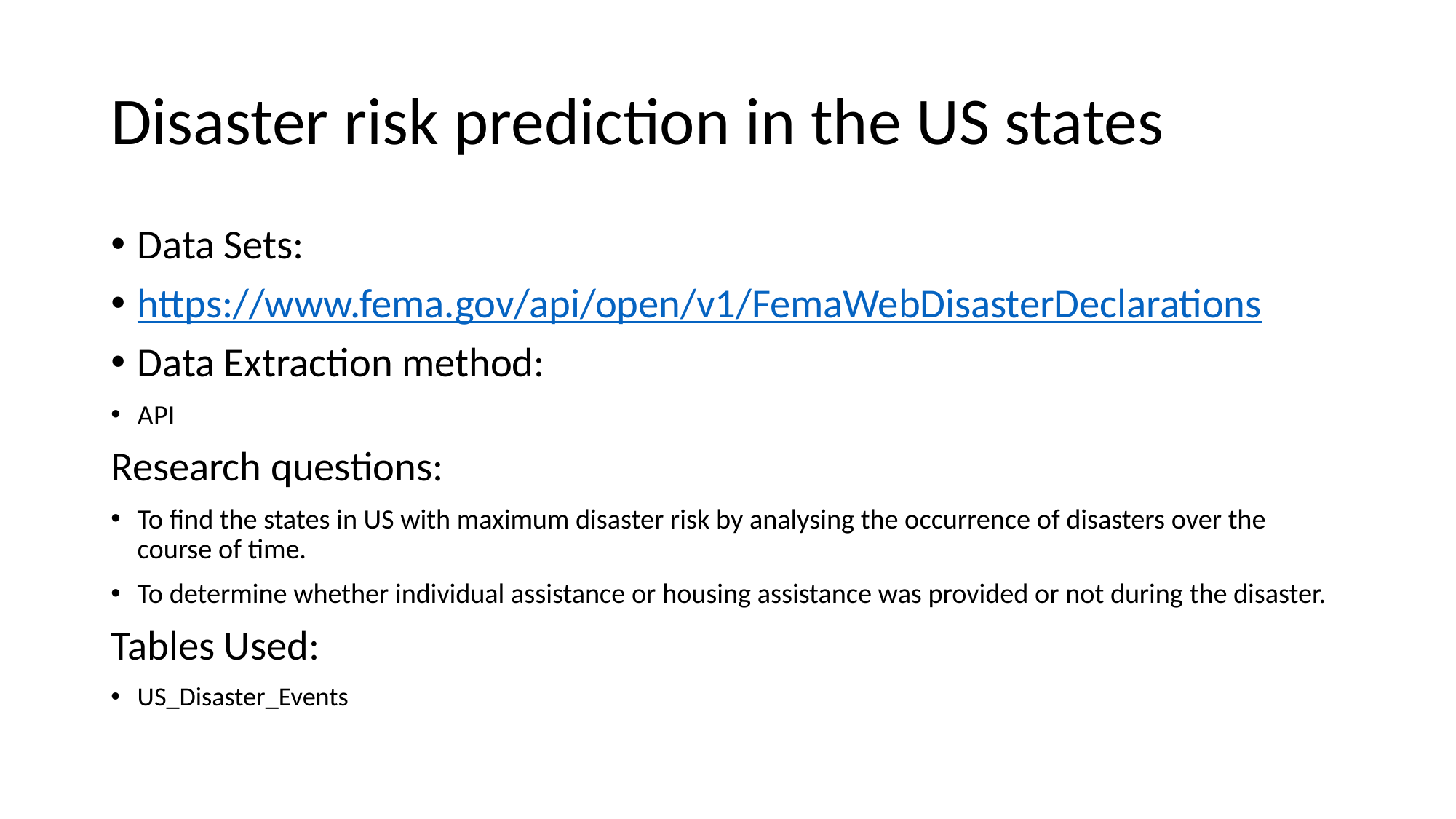

# Disaster risk prediction in the US states
Data Sets:
https://www.fema.gov/api/open/v1/FemaWebDisasterDeclarations
Data Extraction method:
API
Research questions:
To find the states in US with maximum disaster risk by analysing the occurrence of disasters over the course of time.
To determine whether individual assistance or housing assistance was provided or not during the disaster.
Tables Used:
US_Disaster_Events